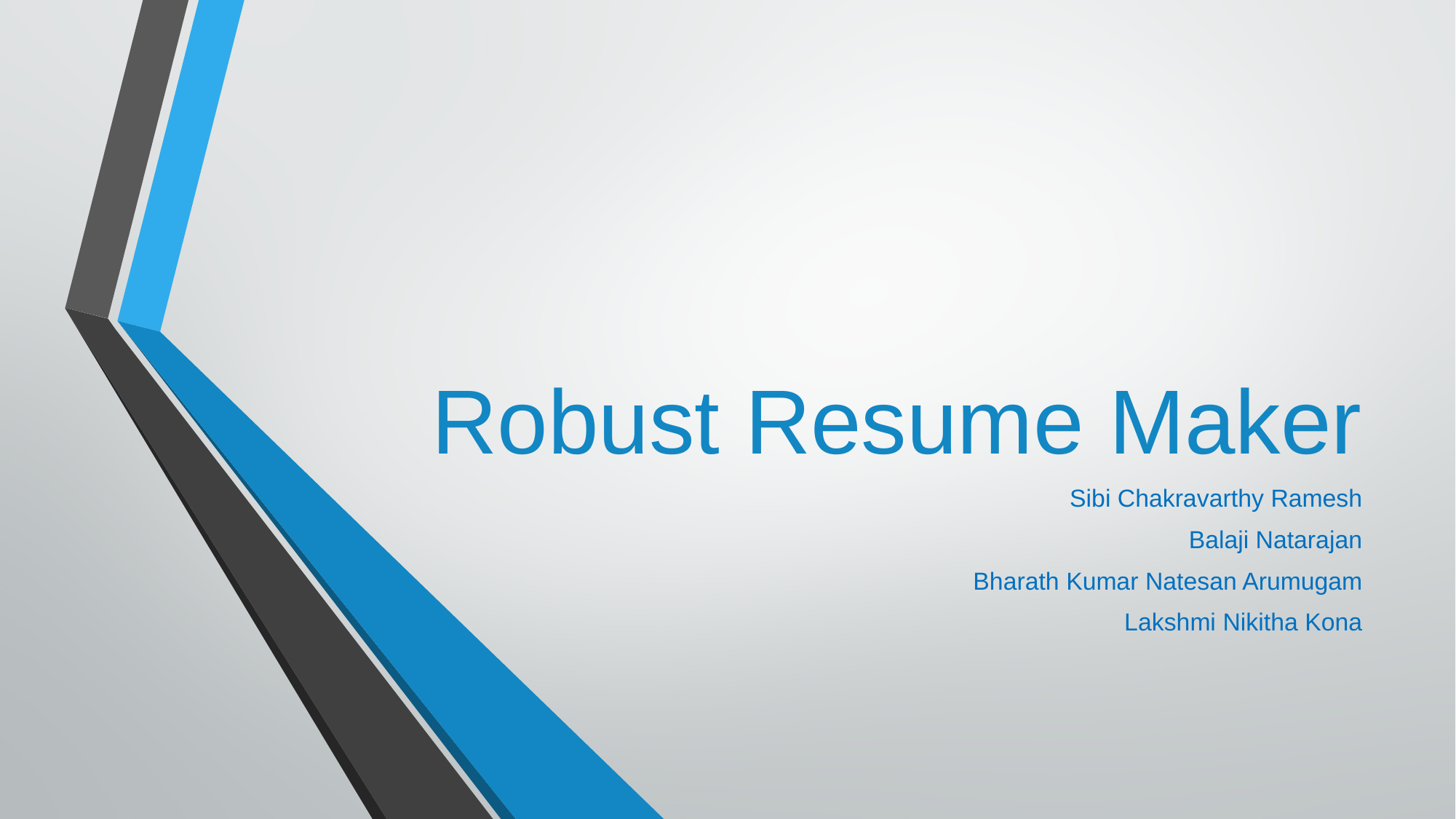

# Robust Resume Maker
Sibi Chakravarthy Ramesh
Balaji Natarajan
Bharath Kumar Natesan Arumugam
Lakshmi Nikitha Kona